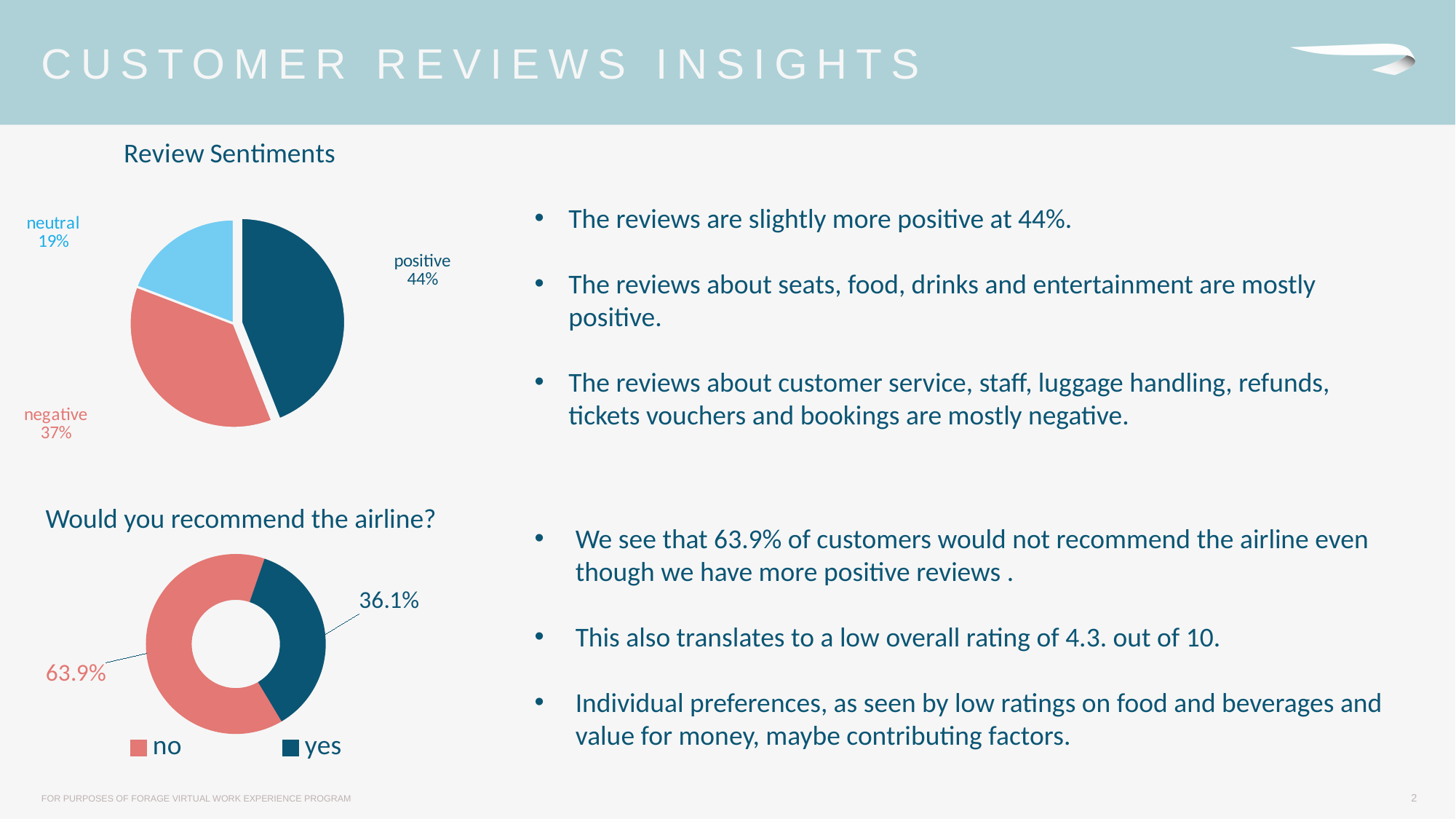

# CUSTOMER REVIEWS Insights

### Chart: Review Sentiments

| Category | review_sentiments |
|---|---|
| positive | 440.0 |
| negative | 368.0 |
| neutral | 192.0 |

The reviews are slightly more positive at 44%.

The reviews about seats, food, drinks and entertainment are mostly positive.

The reviews about customer service, staff, luggage handling, refunds, tickets vouchers and bookings are mostly negative.

Would you recommend the airline?

### Chart

| Category | Recommended |
|---|---|
| no | 0.639 |
| yes | 0.361 |
We see that 63.9% of customers would not recommend the airline even though we have more positive reviews .

This also translates to a low overall rating of 4.3. out of 10.

Individual preferences, as seen by low ratings on food and beverages and value for money, maybe contributing factors.